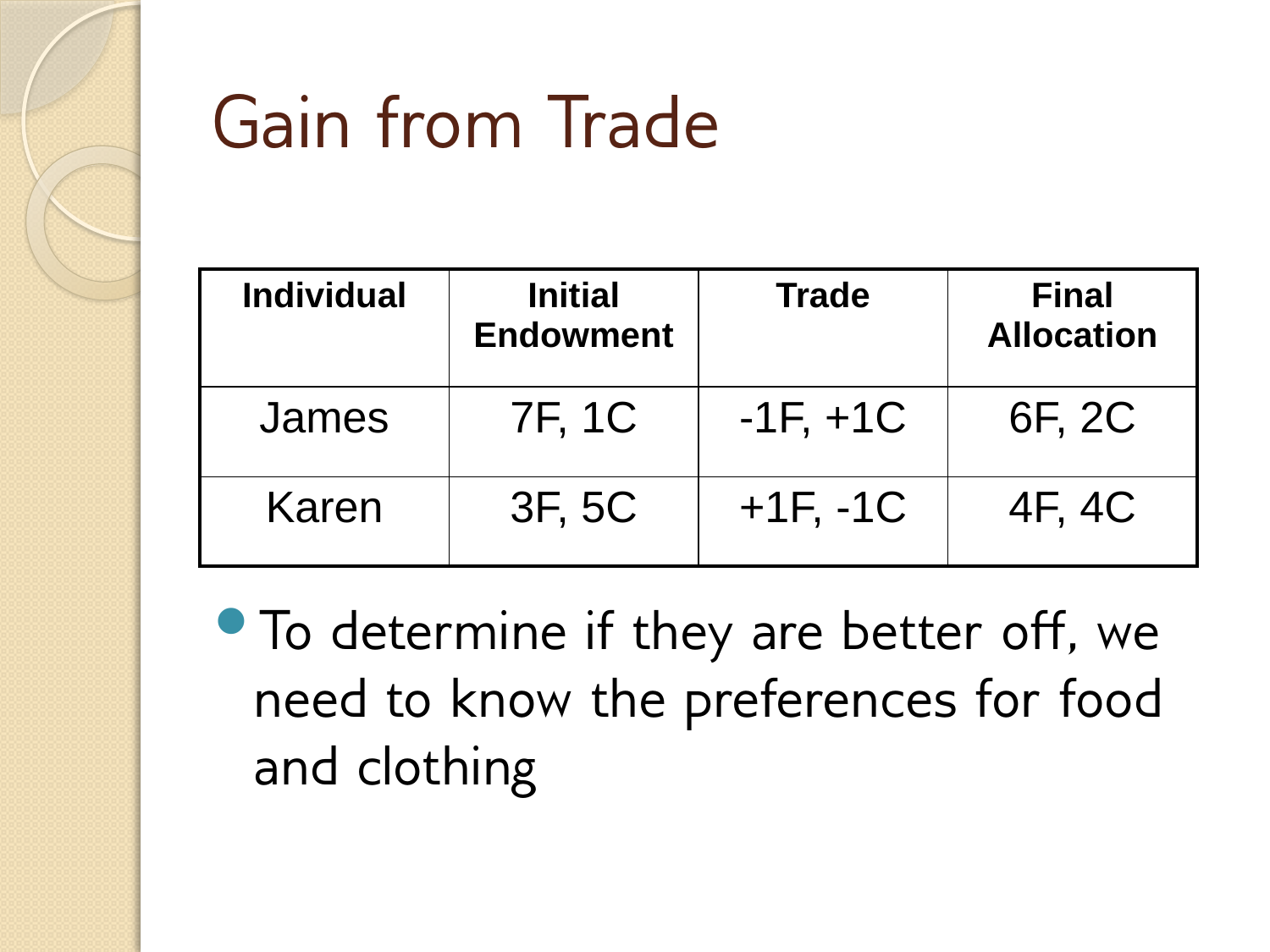

# Gain from Trade
| Individual | Initial Endowment | Trade | Final Allocation |
| --- | --- | --- | --- |
| James | 7F, 1C | -1F, +1C | 6F, 2C |
| Karen | 3F, 5C | +1F, -1C | 4F, 4C |
To determine if they are better off, we need to know the preferences for food and clothing